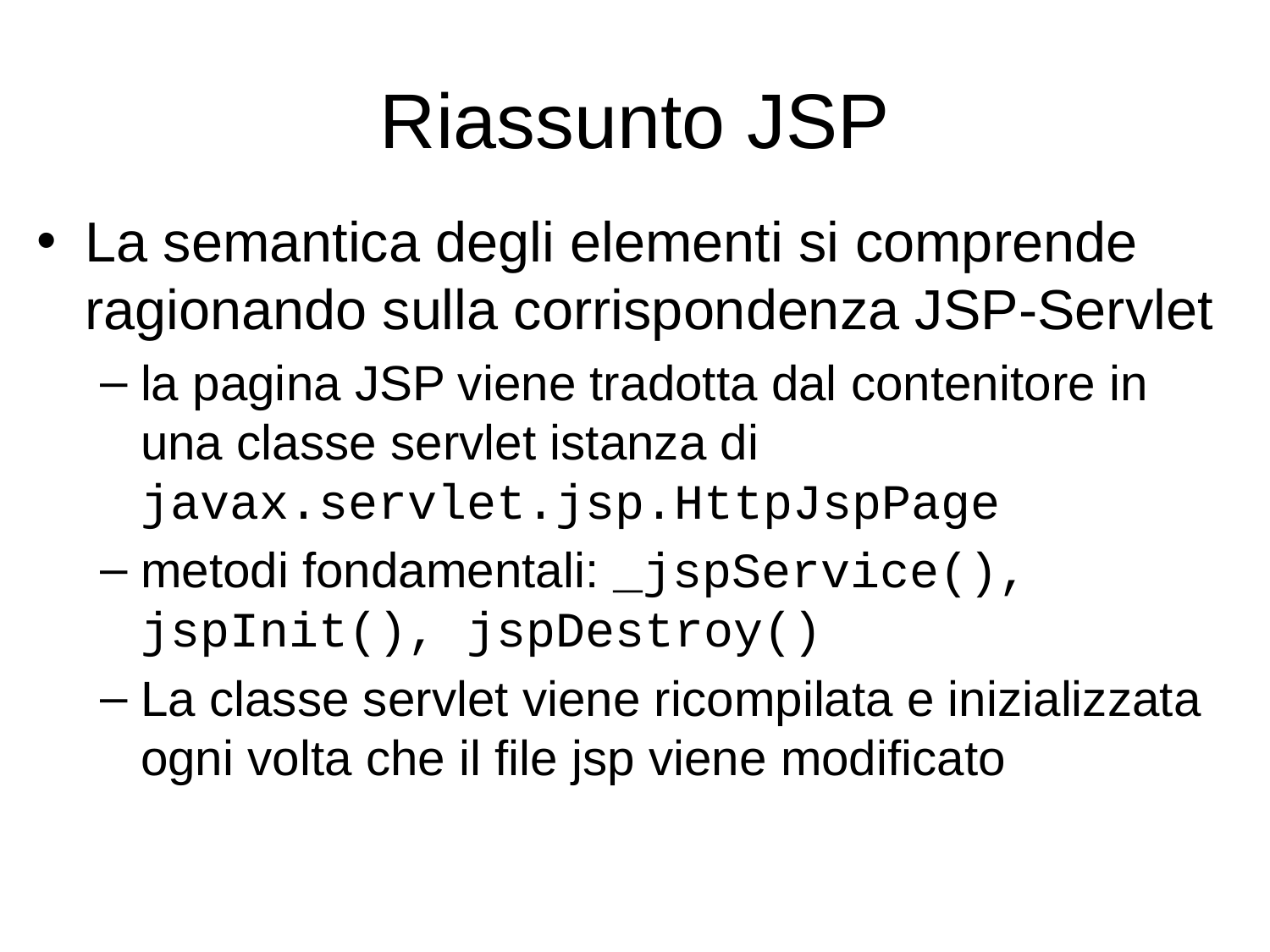

# Riassunto JSP
La semantica degli elementi si comprende ragionando sulla corrispondenza JSP-Servlet
la pagina JSP viene tradotta dal contenitore in una classe servlet istanza di javax.servlet.jsp.HttpJspPage
metodi fondamentali: _jspService(), jspInit(), jspDestroy()
La classe servlet viene ricompilata e inizializzata ogni volta che il file jsp viene modificato